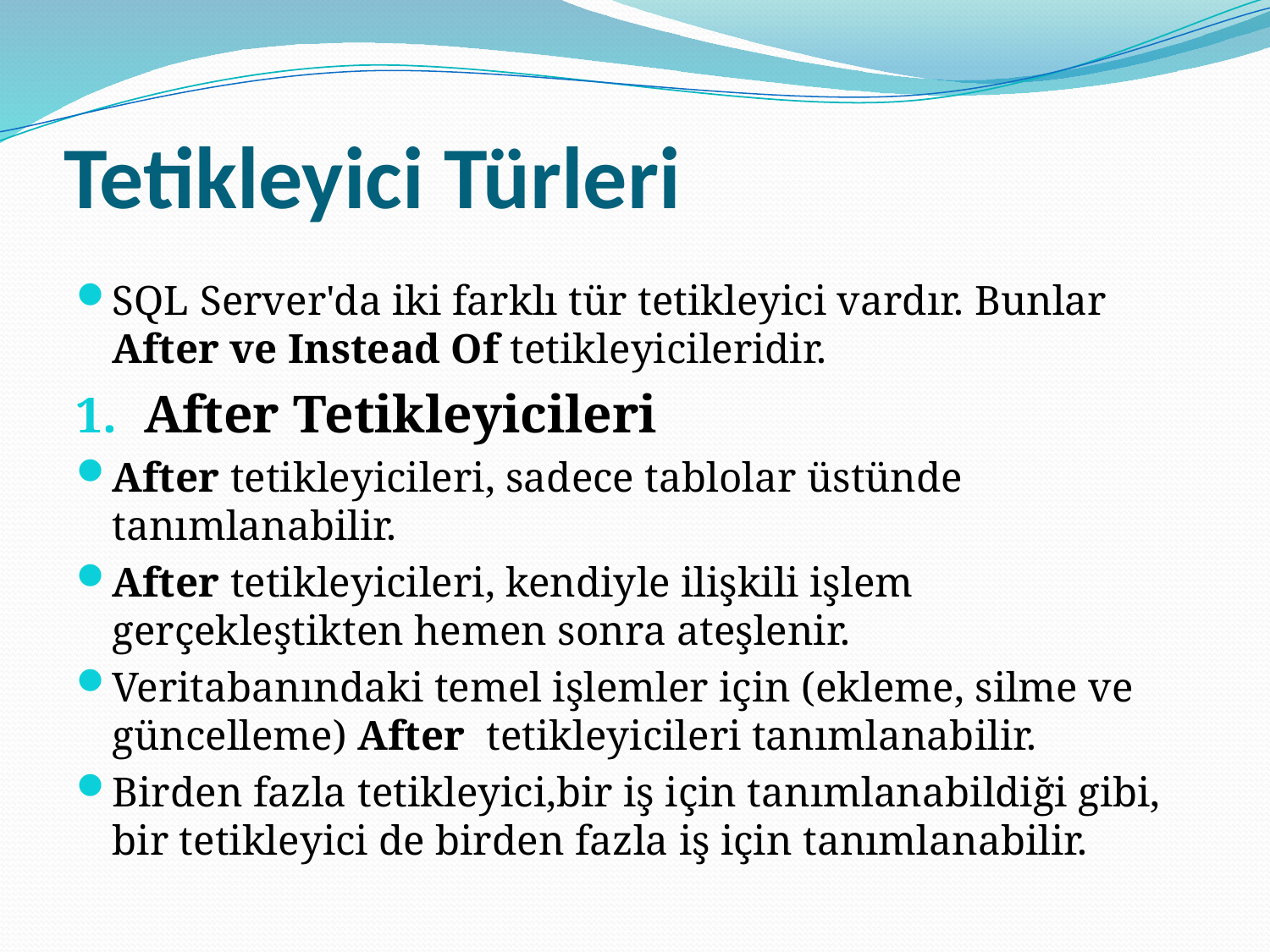

# Tetikleyici Türleri
SQL Server'da iki farklı tür tetikleyici vardır. Bunlar After ve Instead Of tetikleyicileridir.
After Tetikleyicileri
After tetikleyicileri, sadece tablolar üstünde tanımlanabilir.
After tetikleyicileri, kendiyle ilişkili işlem gerçekleştikten hemen sonra ateşlenir.
Veritabanındaki temel işlemler için (ekleme, silme ve güncelleme) After  tetikleyicileri tanımlanabilir.
Birden fazla tetikleyici,bir iş için tanımlanabildiği gibi, bir tetikleyici de birden fazla iş için tanımlanabilir.